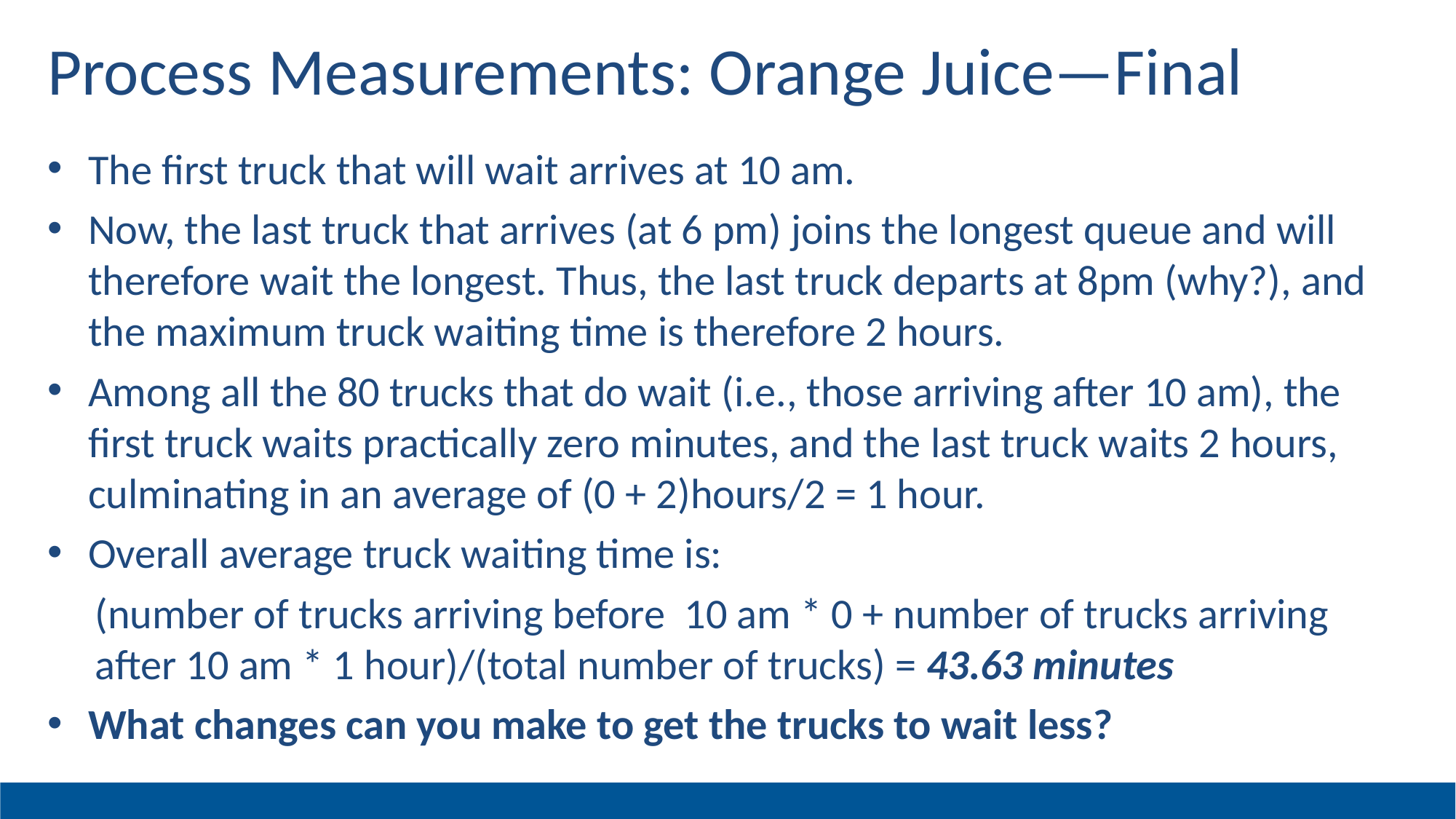

# Process Measurements: Orange Juice—Final
The first truck that will wait arrives at 10 am.
Now, the last truck that arrives (at 6 pm) joins the longest queue and will therefore wait the longest. Thus, the last truck departs at 8pm (why?), and the maximum truck waiting time is therefore 2 hours.
Among all the 80 trucks that do wait (i.e., those arriving after 10 am), the first truck waits practically zero minutes, and the last truck waits 2 hours, culminating in an average of (0 + 2)hours/2 = 1 hour.
Overall average truck waiting time is:
(number of trucks arriving before  10 am * 0 + number of trucks arriving after 10 am * 1 hour)/(total number of trucks) = 43.63 minutes
What changes can you make to get the trucks to wait less?